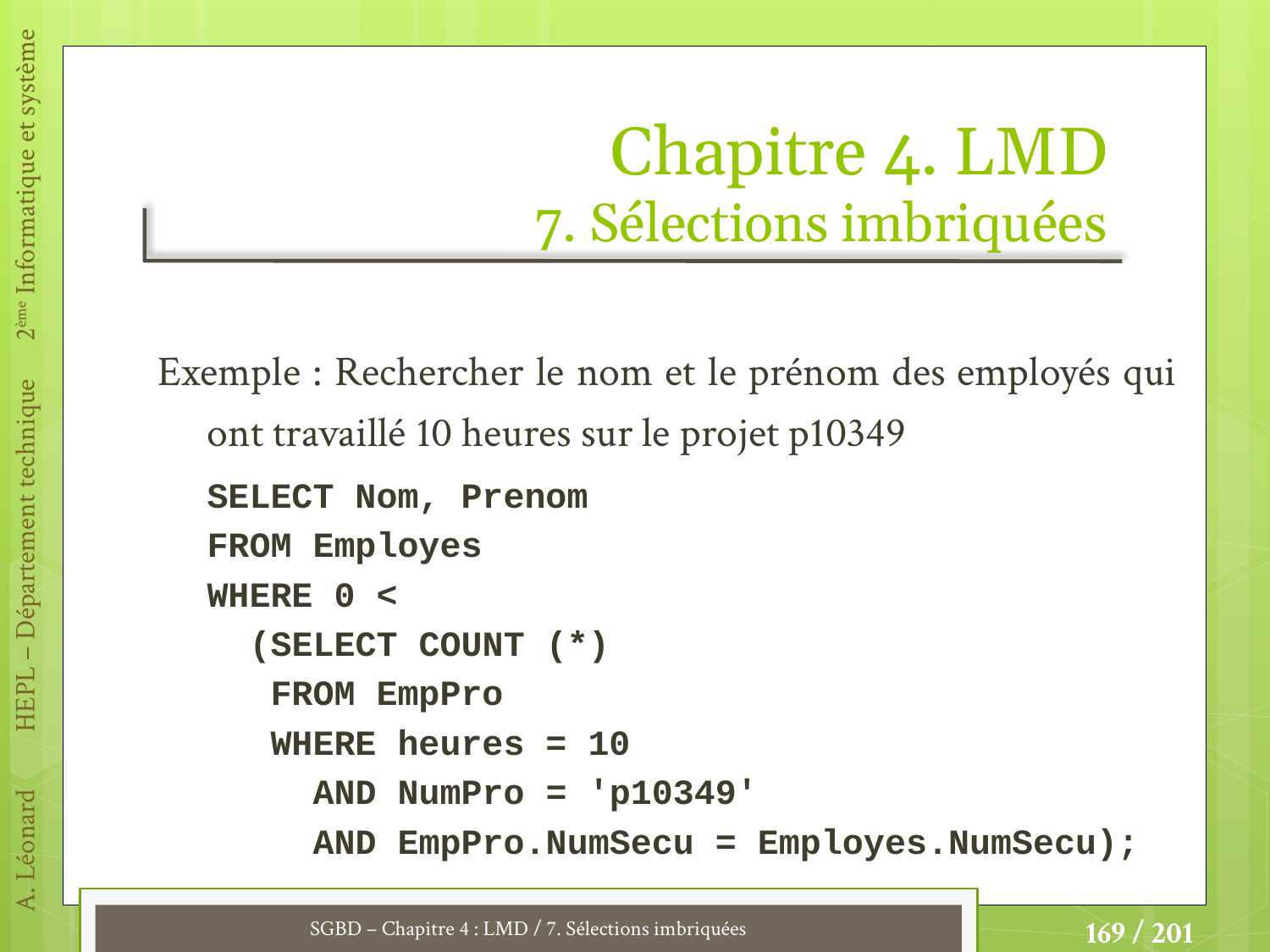

# Chapitre 4. LMD 7. Sélections imbriquées
Exemple : Rechercher le nom et le prénom des employés qui ont travaillé 10 heures sur le projet p10349
SELECT Nom, Prenom
FROM Employes
WHERE 0 <
  (SELECT COUNT (*)
   FROM EmpPro
   WHERE heures = 10
     AND NumPro = 'p10349'
     AND EmpPro.NumSecu = Employes.NumSecu);
SGBD – Chapitre 4 : LMD / 7. Sélections imbriquées